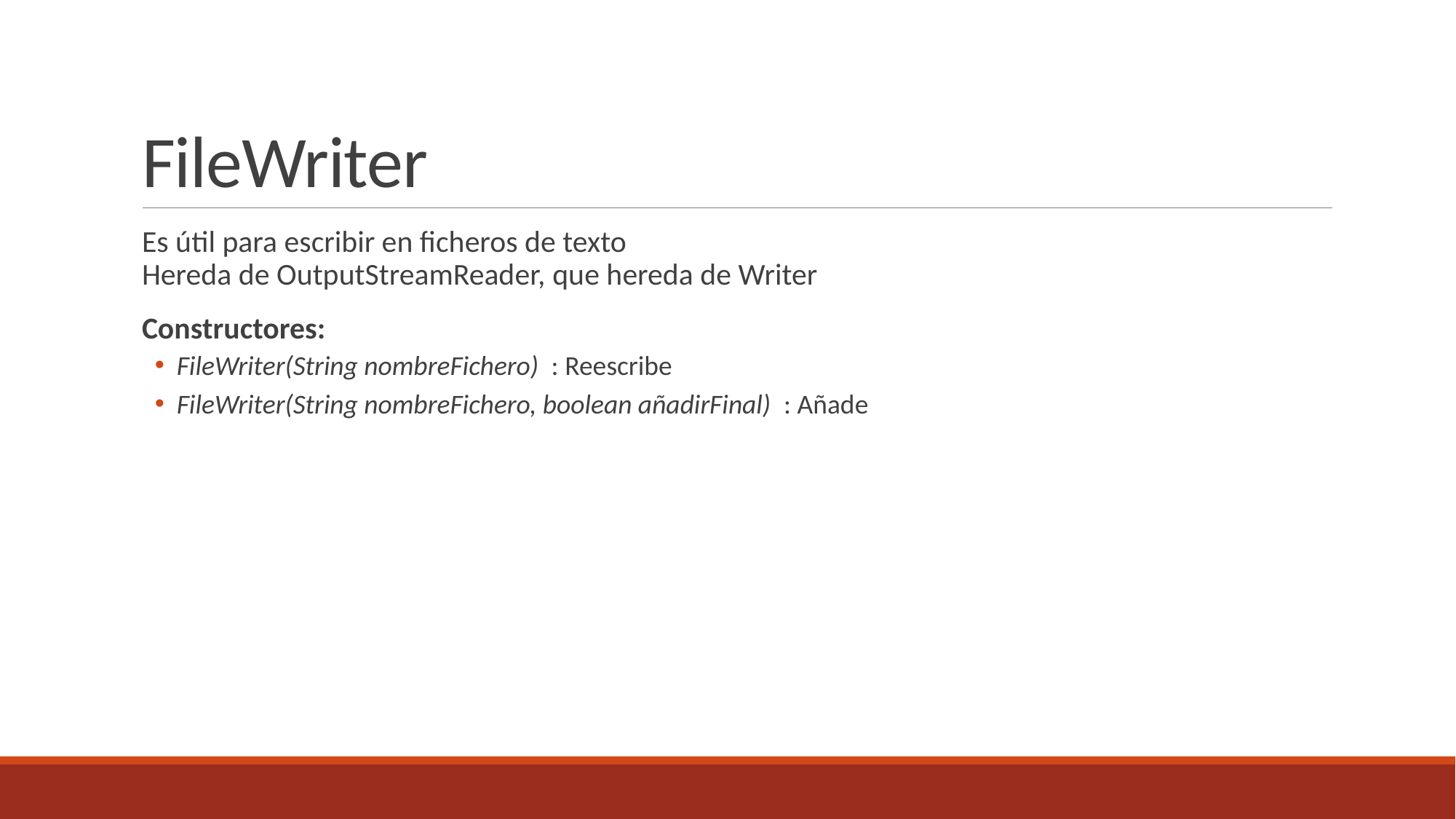

# FileWriter
Es útil para escribir en ficheros de texto
Hereda de OutputStreamReader, que hereda de Writer
Constructores:
FileWriter(String nombreFichero)  : Reescribe
FileWriter(String nombreFichero, boolean añadirFinal)  : Añade